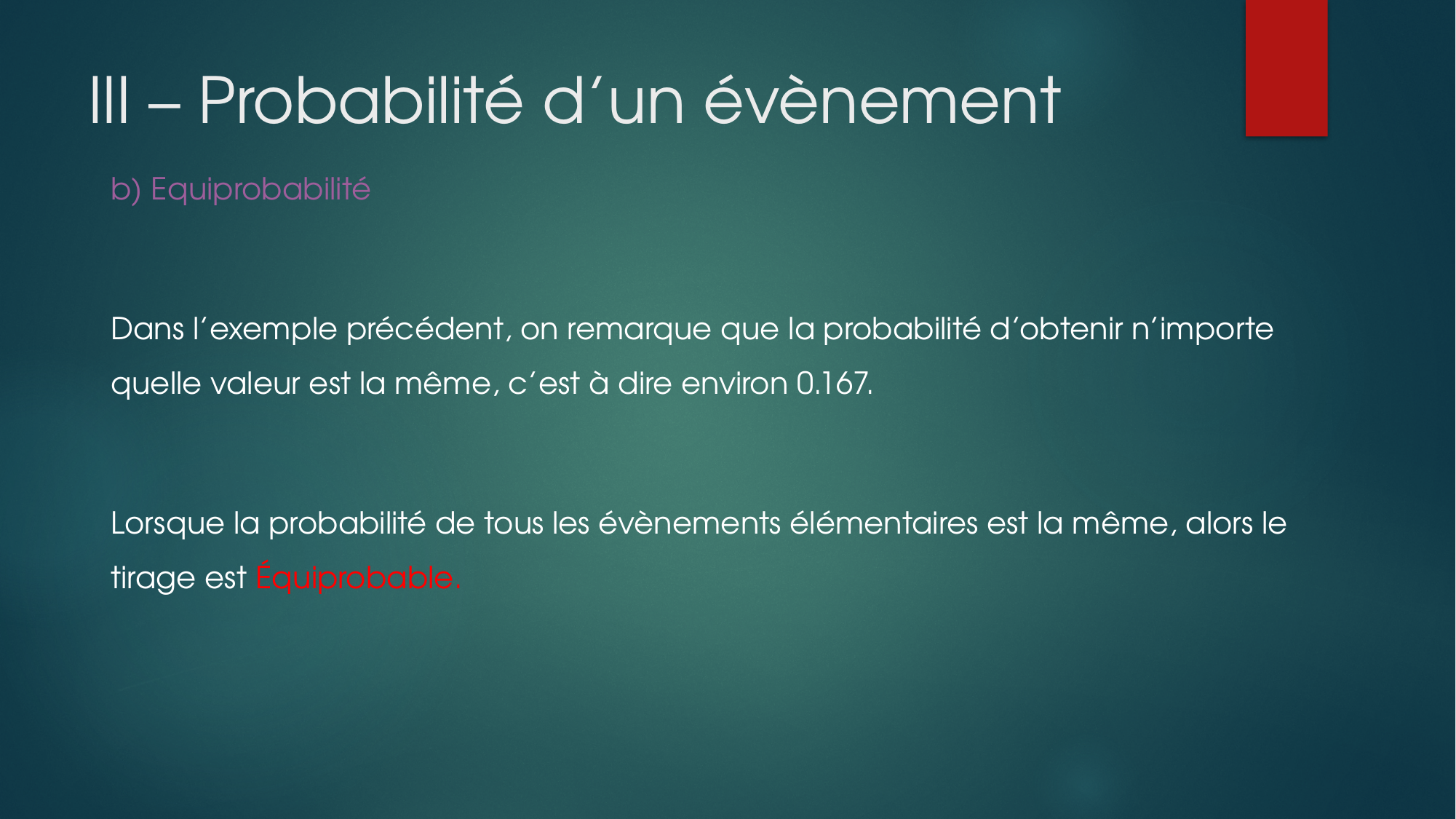

# III – Probabilité d’un évènement
b) Equiprobabilité

Dans l’exemple précédent, on remarque que la probabilité d’obtenir n’importe quelle valeur est la même, c’est à dire environ 0.167.

Lorsque la probabilité de tous les évènements élémentaires est la même, alors le tirage est Équiprobable.